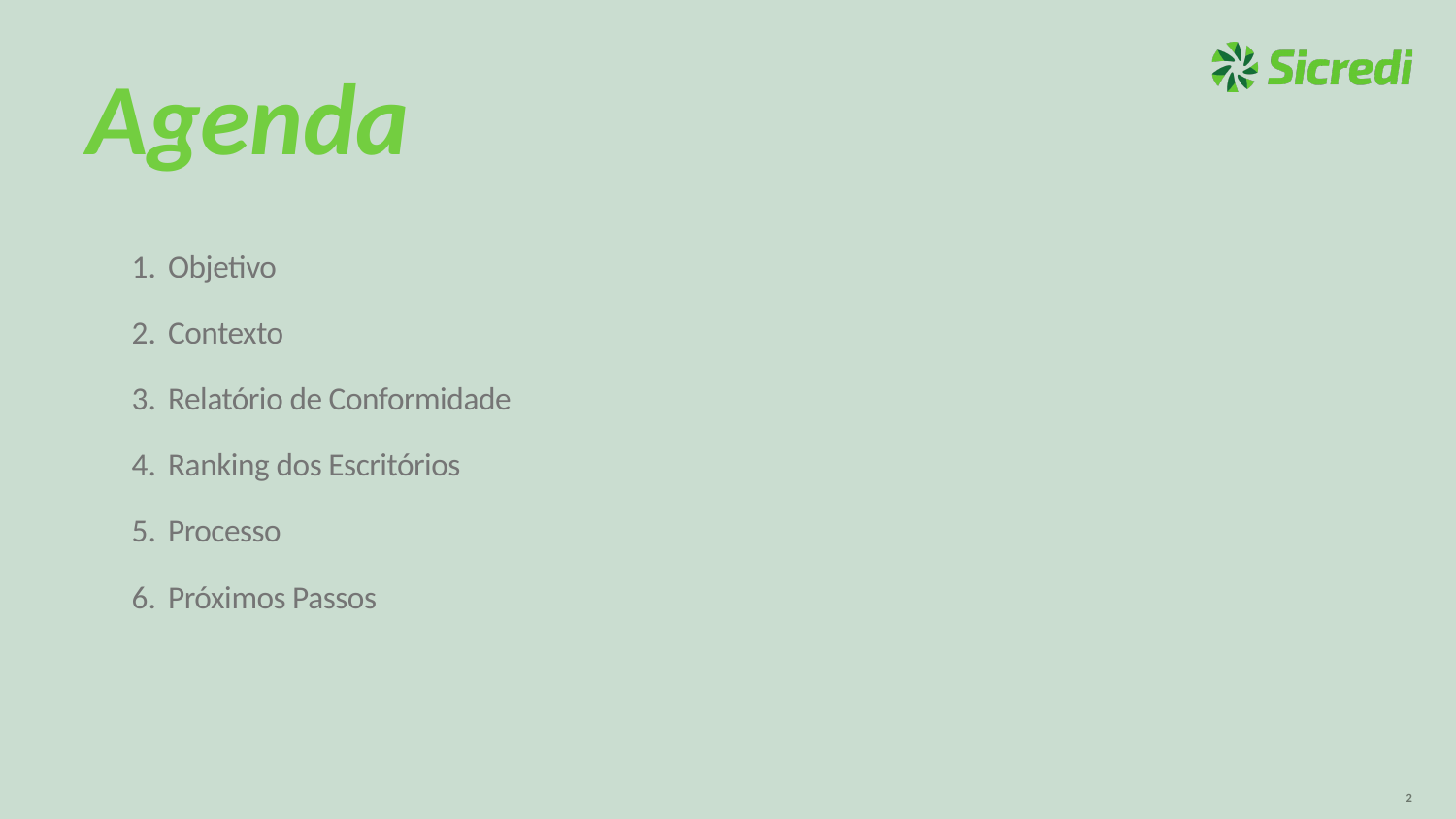

Objetivo
Contexto
Relatório de Conformidade
Ranking dos Escritórios
Processo
Próximos Passos
2